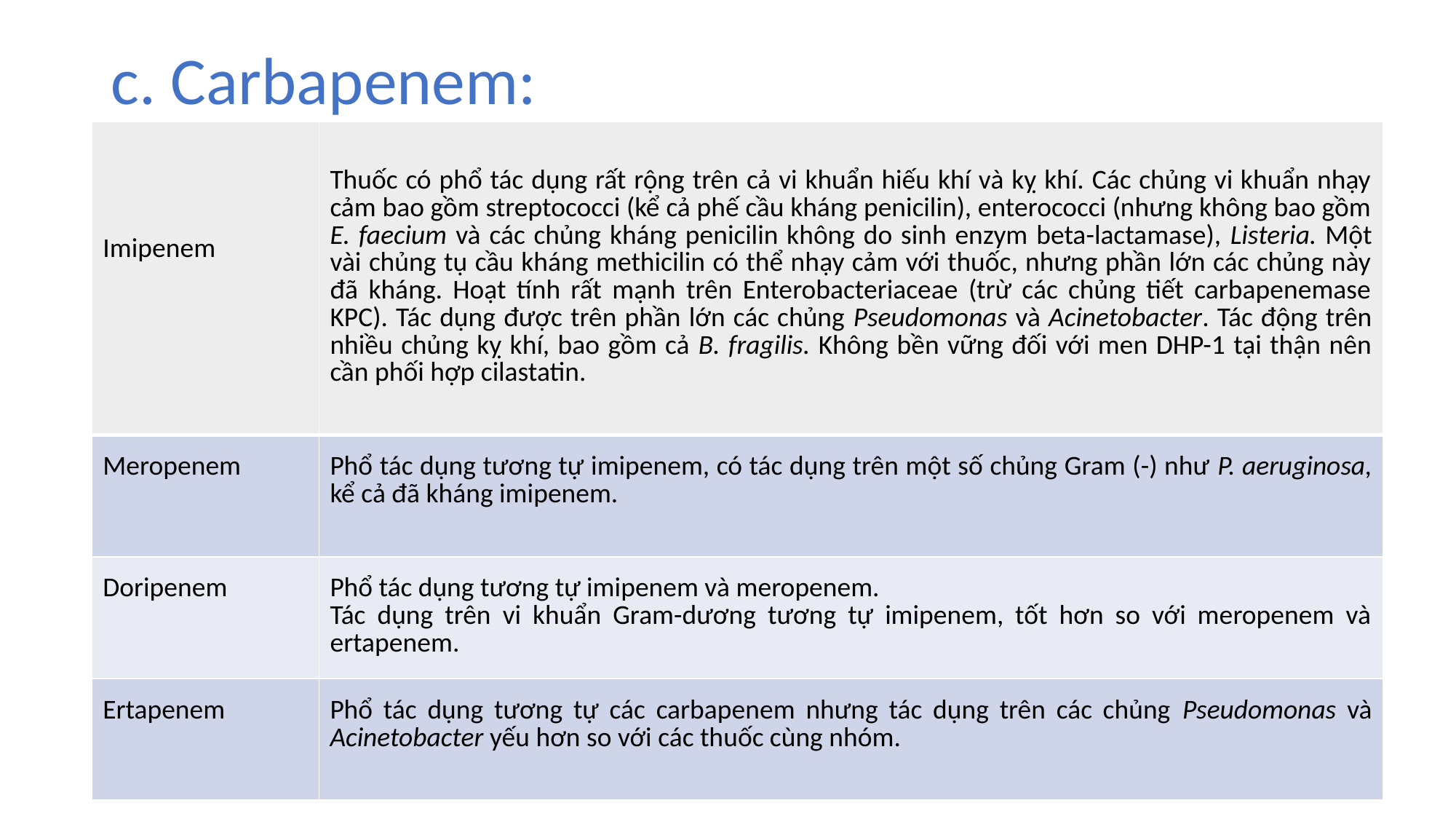

# c. Carbapenem:
| Imipenem | Thuốc có phổ tác dụng rất rộng trên cả vi khuẩn hiếu khí và kỵ khí. Các chủng vi khuẩn nhạy cảm bao gồm streptococci (kể cả phế cầu kháng penicilin), enterococci (nhưng không bao gồm E. faecium và các chủng kháng penicilin không do sinh enzym beta-lactamase), Listeria. Một vài chủng tụ cầu kháng methicilin có thể nhạy cảm với thuốc, nhưng phần lớn các chủng này đã kháng. Hoạt tính rất mạnh trên Enterobacteriaceae (trừ các chủng tiết carbapenemase KPC). Tác dụng được trên phần lớn các chủng Pseudomonas và Acinetobacter. Tác động trên nhiều chủng kỵ khí, bao gồm cả B. fragilis. Không bền vững đối với men DHP-1 tại thận nên cần phối hợp cilastatin. |
| --- | --- |
| Meropenem | Phổ tác dụng tương tự imipenem, có tác dụng trên một số chủng Gram (-) như P. aeruginosa, kể cả đã kháng imipenem. |
| Doripenem | Phổ tác dụng tương tự imipenem và meropenem. Tác dụng trên vi khuẩn Gram-dương tương tự imipenem, tốt hơn so với meropenem và ertapenem. |
| Ertapenem | Phổ tác dụng tương tự các carbapenem nhưng tác dụng trên các chủng Pseudomonas và Acinetobacter yếu hơn so với các thuốc cùng nhóm. |